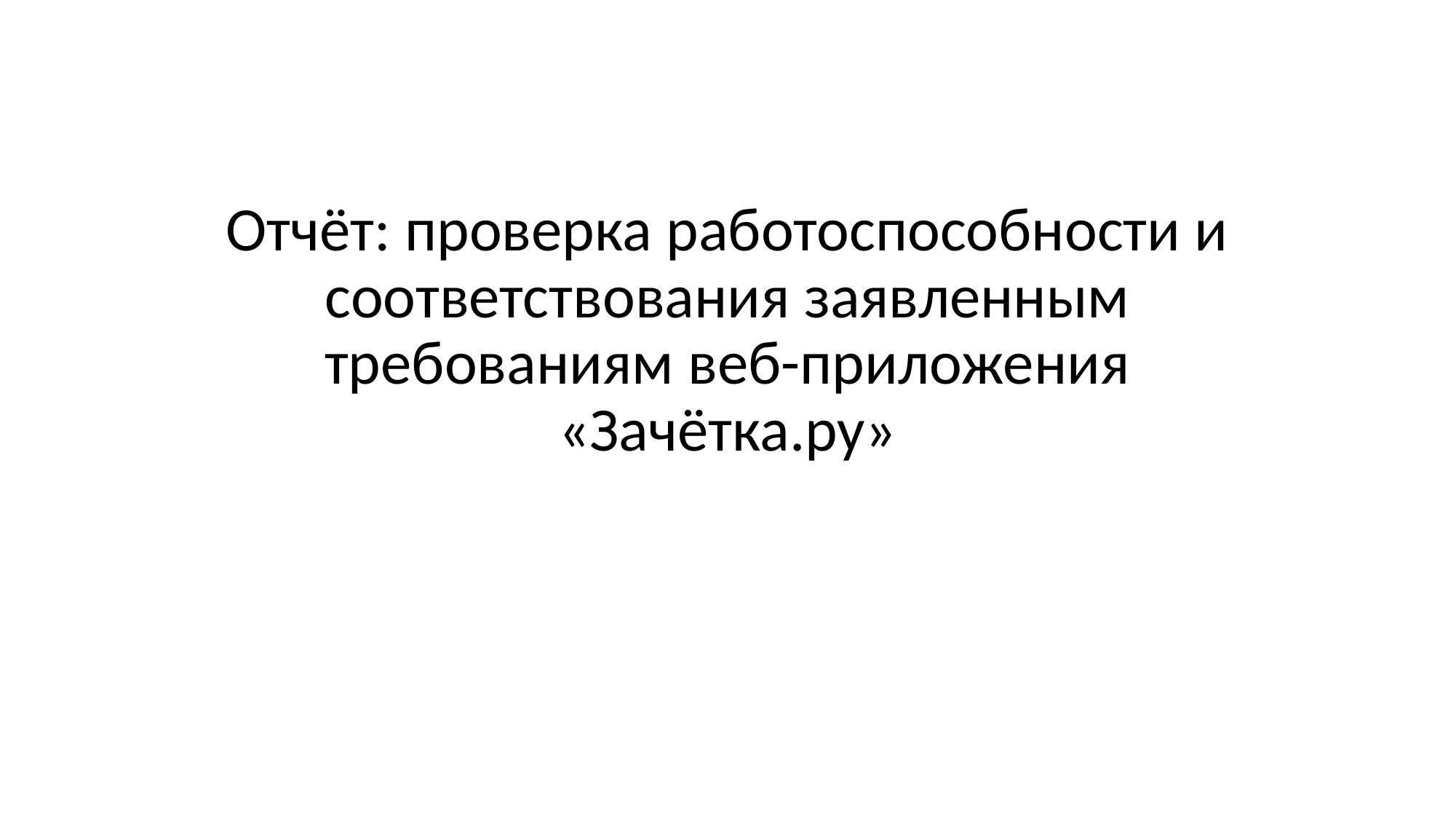

# Отчёт: проверка работоспособности и соответствования заявленным требованиям веб-приложения «Зачётка.ру»